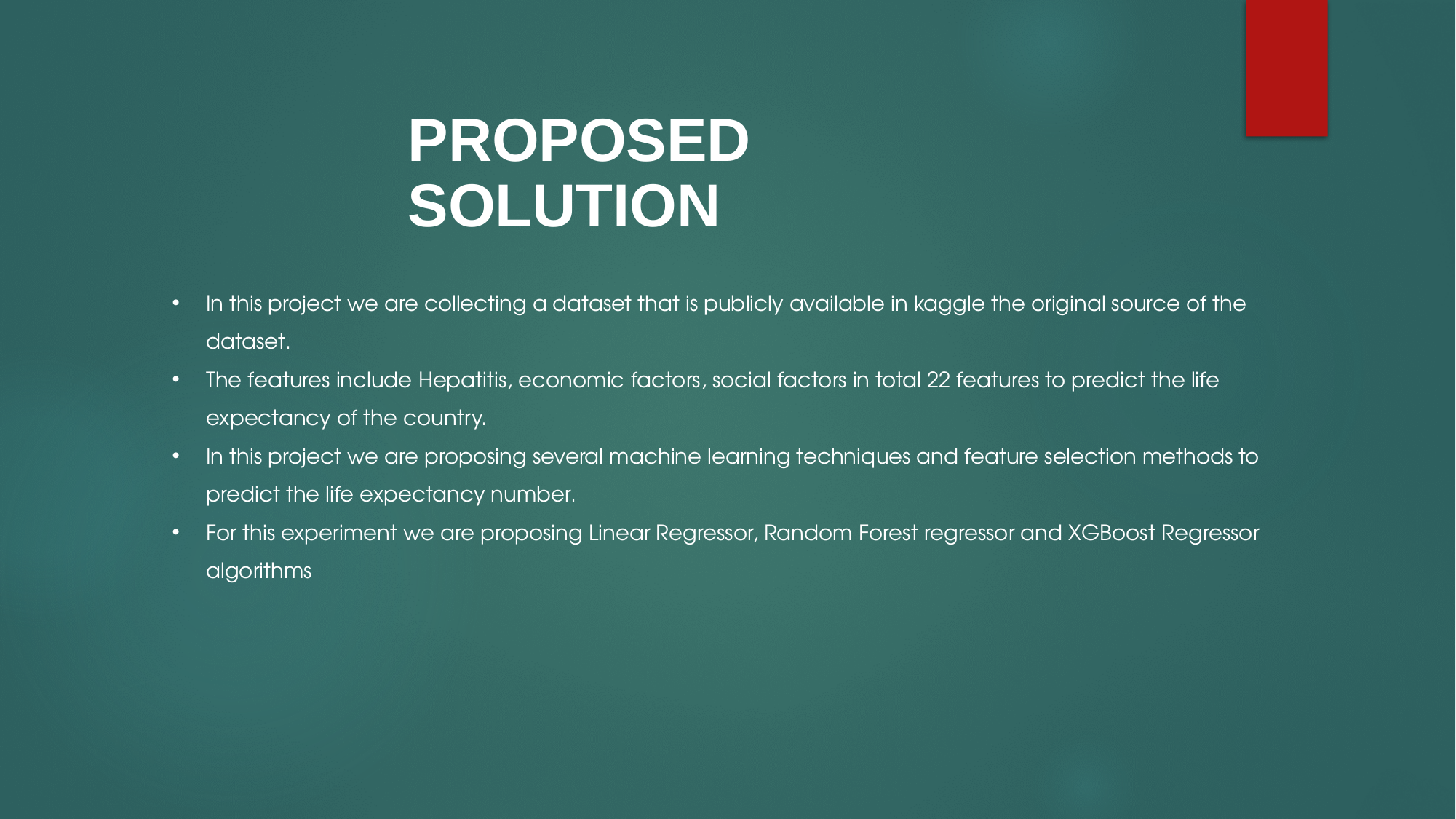

PROPOSED SOLUTION
In this project we are collecting a dataset that is publicly available in kaggle the original source of the dataset.
The features include Hepatitis, economic factors, social factors in total 22 features to predict the life expectancy of the country.
In this project we are proposing several machine learning techniques and feature selection methods to predict the life expectancy number.
For this experiment we are proposing Linear Regressor, Random Forest regressor and XGBoost Regressor algorithms